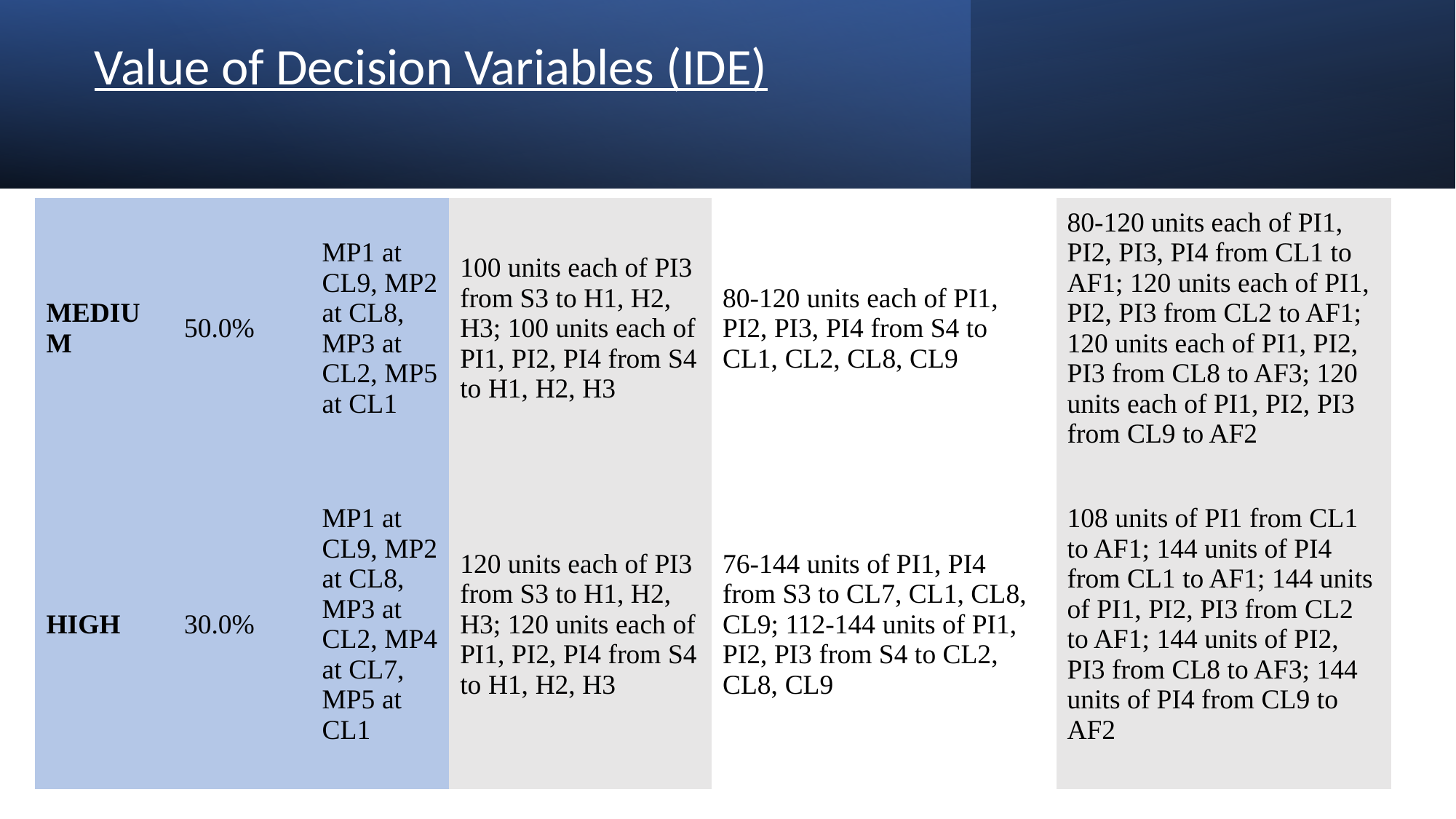

# Value of Decision Variables (IDE)
| MEDIUM | 50.0% | MP1 at CL9, MP2 at CL8, MP3 at CL2, MP5 at CL1 | 100 units each of PI3 from S3 to H1, H2, H3; 100 units each of PI1, PI2, PI4 from S4 to H1, H2, H3 | 80-120 units each of PI1, PI2, PI3, PI4 from S4 to CL1, CL2, CL8, CL9 | 80-120 units each of PI1, PI2, PI3, PI4 from CL1 to AF1; 120 units each of PI1, PI2, PI3 from CL2 to AF1; 120 units each of PI1, PI2, PI3 from CL8 to AF3; 120 units each of PI1, PI2, PI3 from CL9 to AF2 |
| --- | --- | --- | --- | --- | --- |
| HIGH | 30.0% | MP1 at CL9, MP2 at CL8, MP3 at CL2, MP4 at CL7, MP5 at CL1 | 120 units each of PI3 from S3 to H1, H2, H3; 120 units each of PI1, PI2, PI4 from S4 to H1, H2, H3 | 76-144 units of PI1, PI4 from S3 to CL7, CL1, CL8, CL9; 112-144 units of PI1, PI2, PI3 from S4 to CL2, CL8, CL9 | 108 units of PI1 from CL1 to AF1; 144 units of PI4 from CL1 to AF1; 144 units of PI1, PI2, PI3 from CL2 to AF1; 144 units of PI2, PI3 from CL8 to AF3; 144 units of PI4 from CL9 to AF2 |